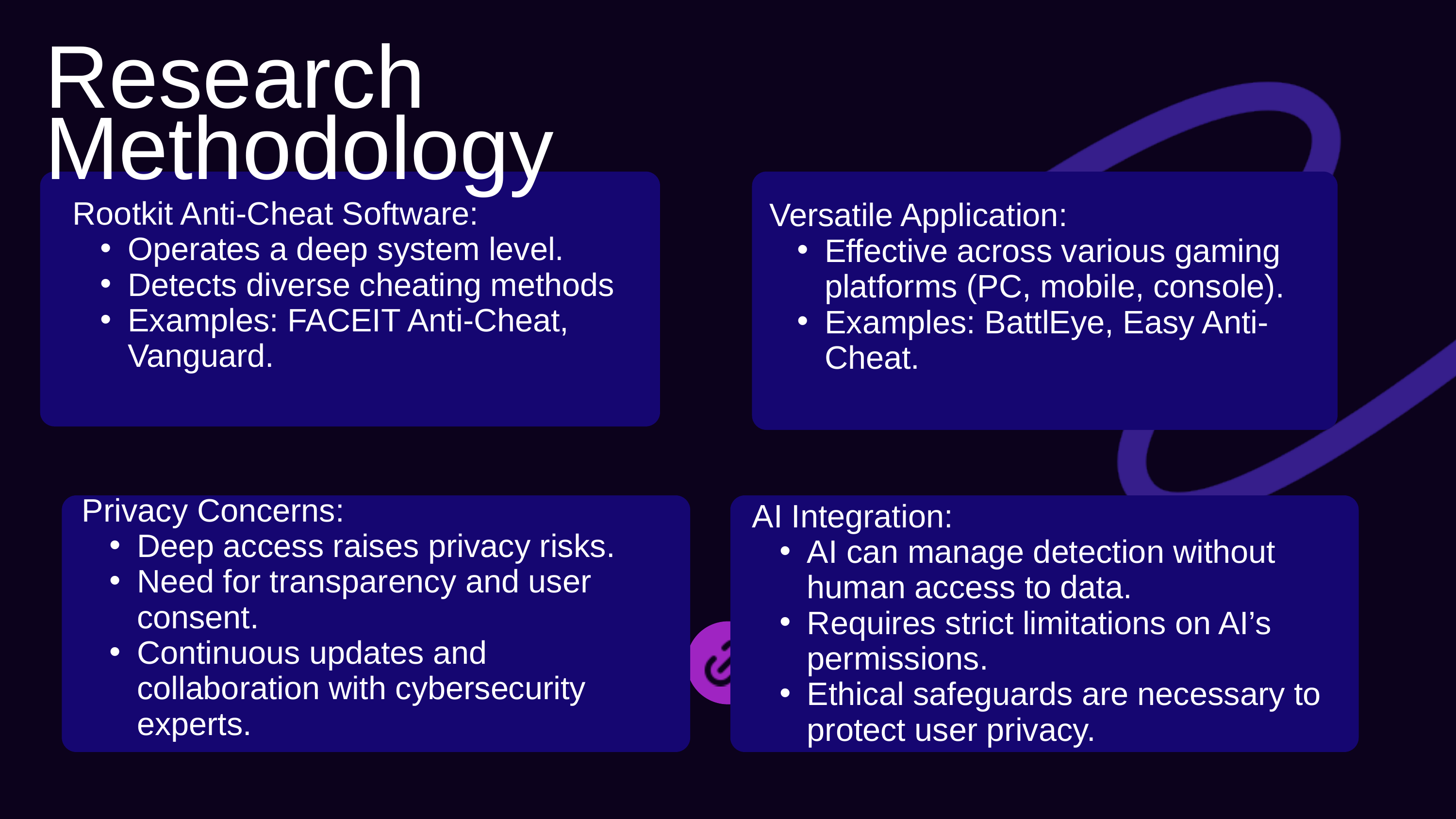

Research Methodology

Rootkit Anti-Cheat Software:
Operates a deep system level.
Detects diverse cheating methods
Examples: FACEIT Anti-Cheat, Vanguard.
Versatile Application:
Effective across various gaming platforms (PC, mobile, console).
Examples: BattlEye, Easy Anti-Cheat.

Privacy Concerns:
Deep access raises privacy risks.
Need for transparency and user consent.
Continuous updates and collaboration with cybersecurity experts.

AI Integration:
AI can manage detection without human access to data.
Requires strict limitations on AI’s permissions.
Ethical safeguards are necessary to protect user privacy.